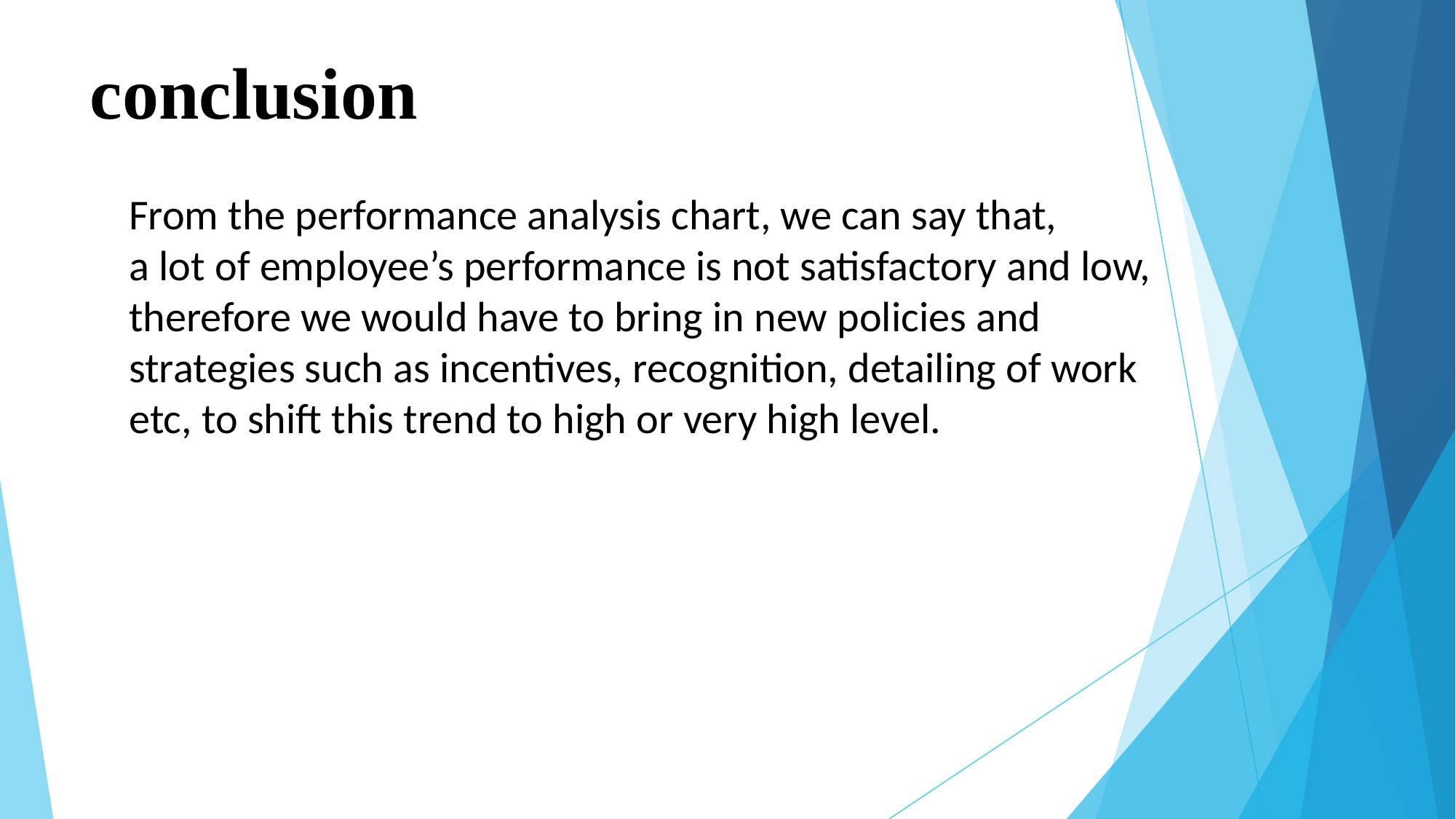

# conclusion
From the performance analysis chart, we can say that,
a lot of employee’s performance is not satisfactory and low, therefore we would have to bring in new policies and strategies such as incentives, recognition, detailing of work etc, to shift this trend to high or very high level.